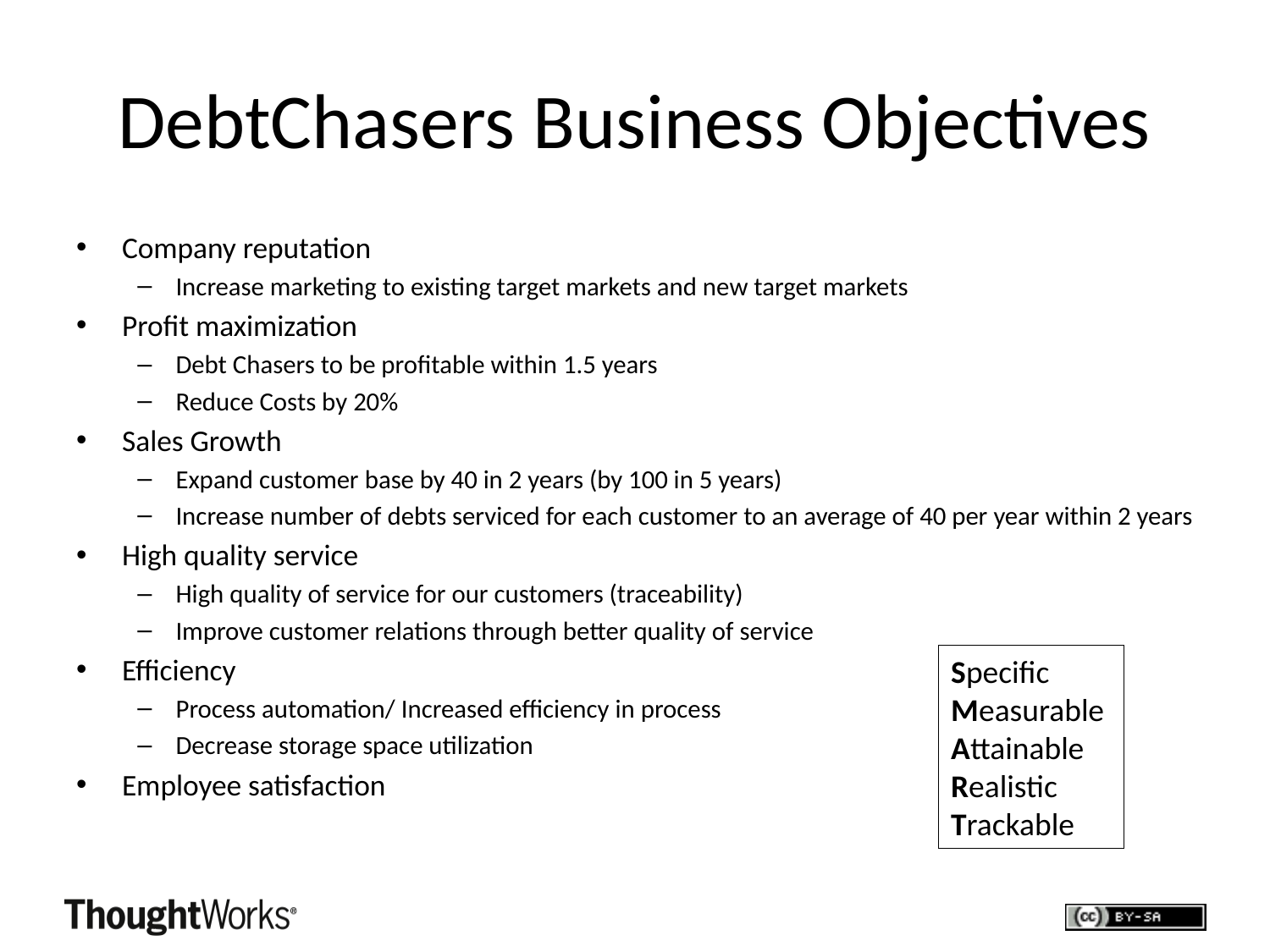

# DebtChasers Business Objectives
Company reputation
Increase marketing to existing target markets and new target markets
Profit maximization
Debt Chasers to be profitable within 1.5 years
Reduce Costs by 20%
Sales Growth
Expand customer base by 40 in 2 years (by 100 in 5 years)
Increase number of debts serviced for each customer to an average of 40 per year within 2 years
High quality service
High quality of service for our customers (traceability)
Improve customer relations through better quality of service
Efficiency
Process automation/ Increased efficiency in process
Decrease storage space utilization
Employee satisfaction

Specific
Measurable
Attainable
Realistic
Trackable